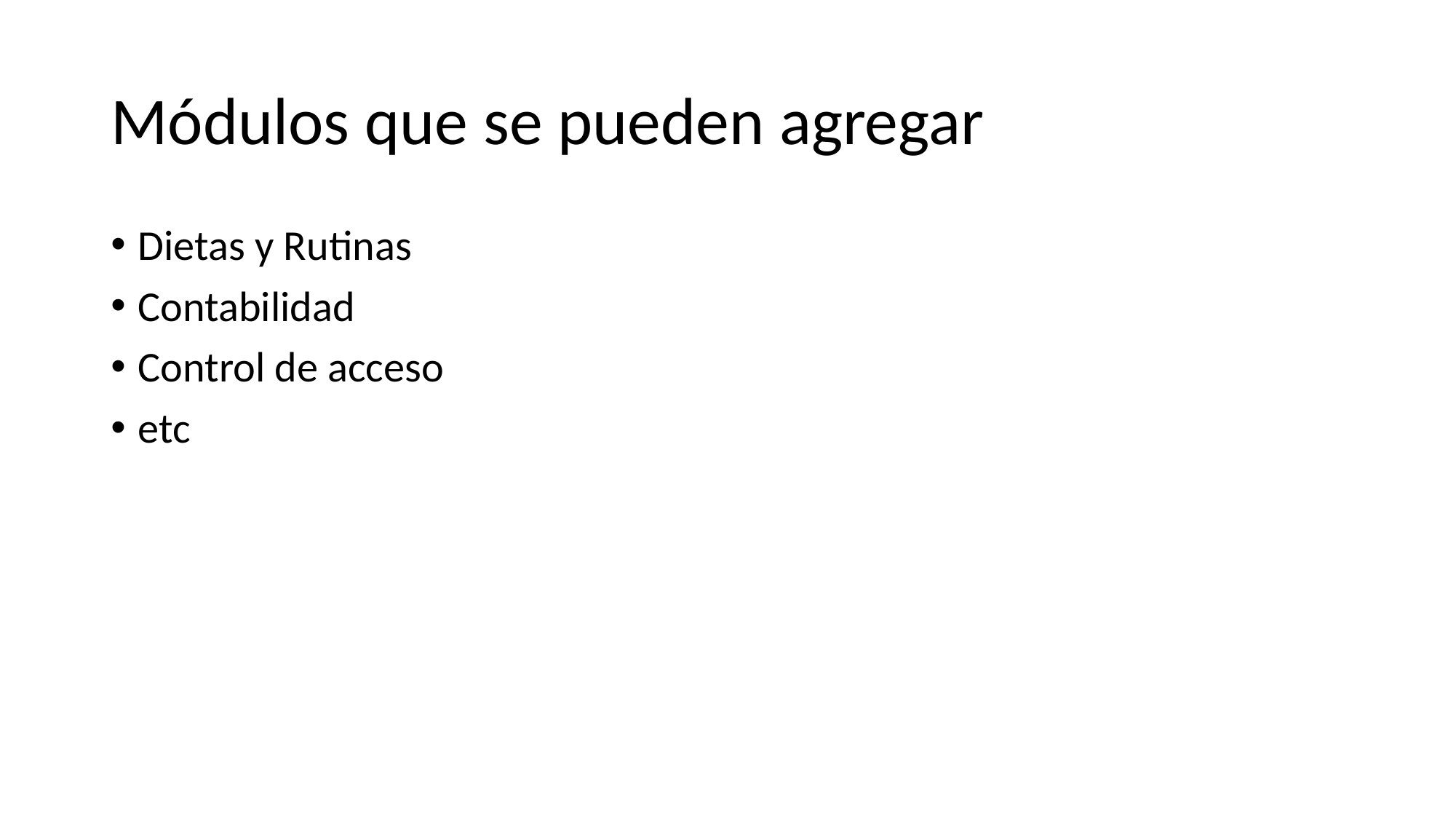

# Módulos que se pueden agregar
Dietas y Rutinas
Contabilidad
Control de acceso
etc